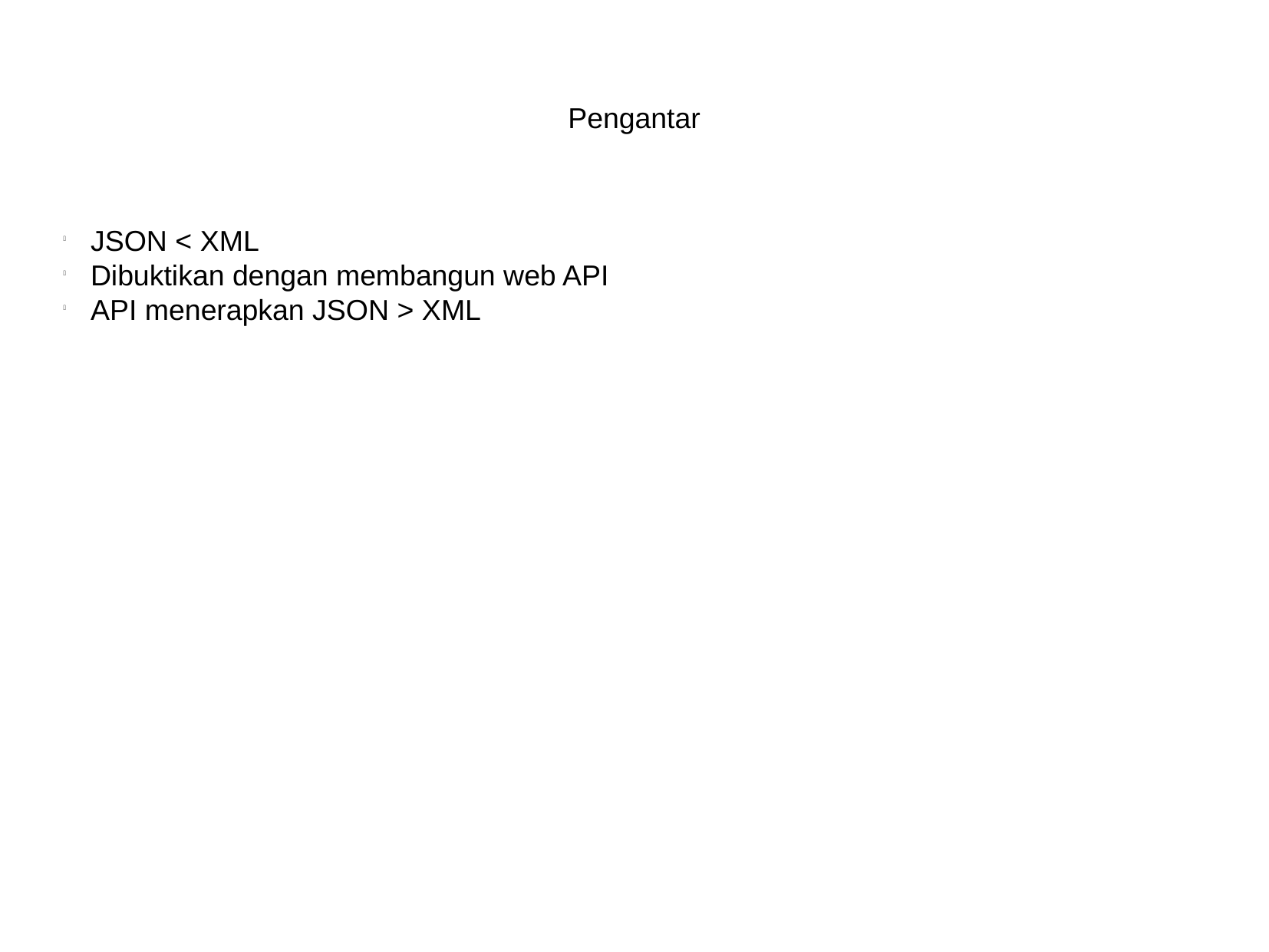

Pengantar
JSON < XML
Dibuktikan dengan membangun web API
API menerapkan JSON > XML